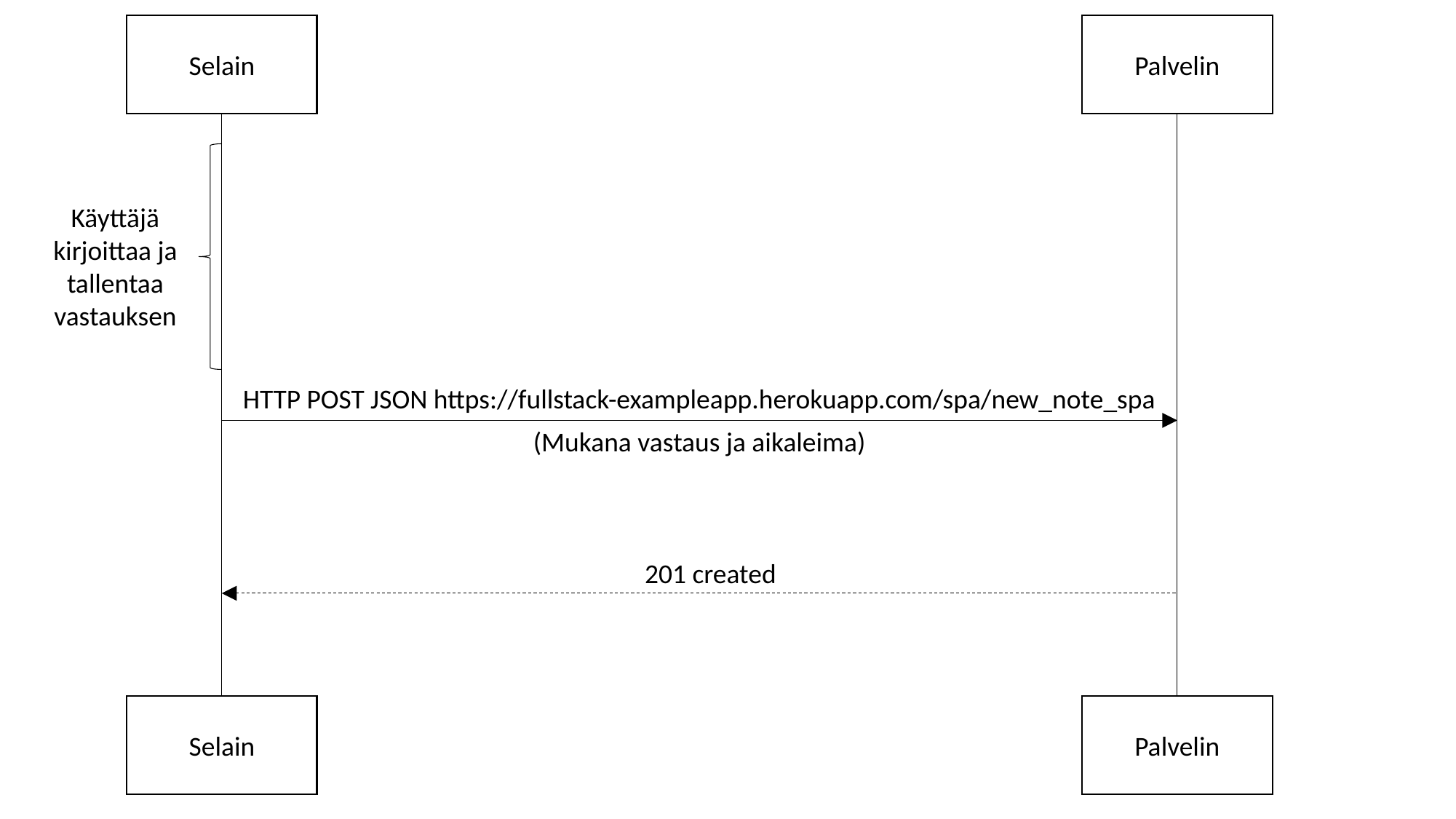

Selain
Palvelin

Käyttäjä kirjoittaa ja tallentaa vastauksen
HTTP POST JSON https://fullstack-exampleapp.herokuapp.com/spa/new_note_spa
(Mukana vastaus ja aikaleima)
 201 created
Selain
Palvelin